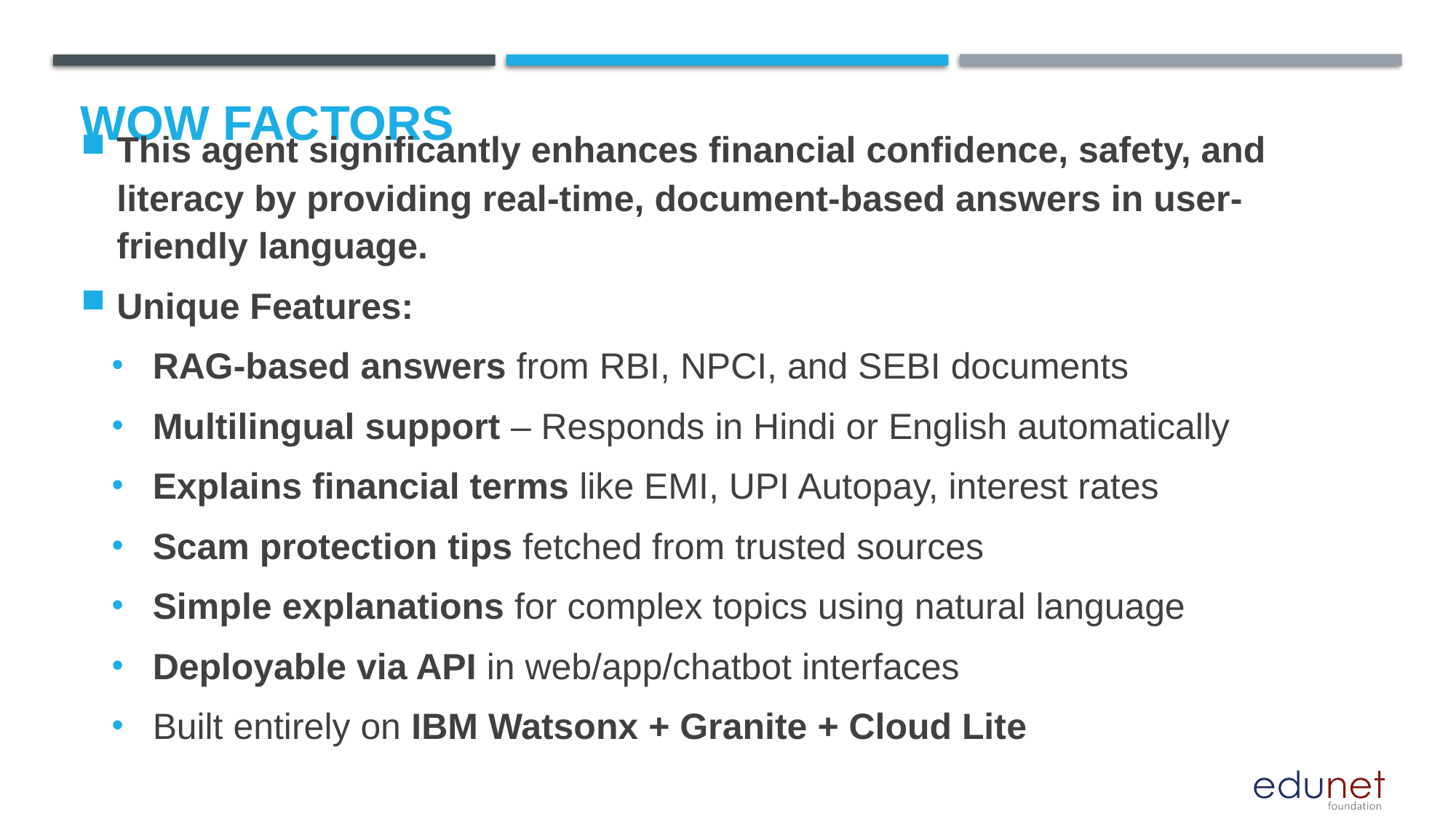

# Wow factors
This agent significantly enhances financial confidence, safety, and literacy by providing real-time, document-based answers in user-friendly language.
Unique Features:
RAG-based answers from RBI, NPCI, and SEBI documents
Multilingual support – Responds in Hindi or English automatically
Explains financial terms like EMI, UPI Autopay, interest rates
Scam protection tips fetched from trusted sources
Simple explanations for complex topics using natural language
Deployable via API in web/app/chatbot interfaces
Built entirely on IBM Watsonx + Granite + Cloud Lite